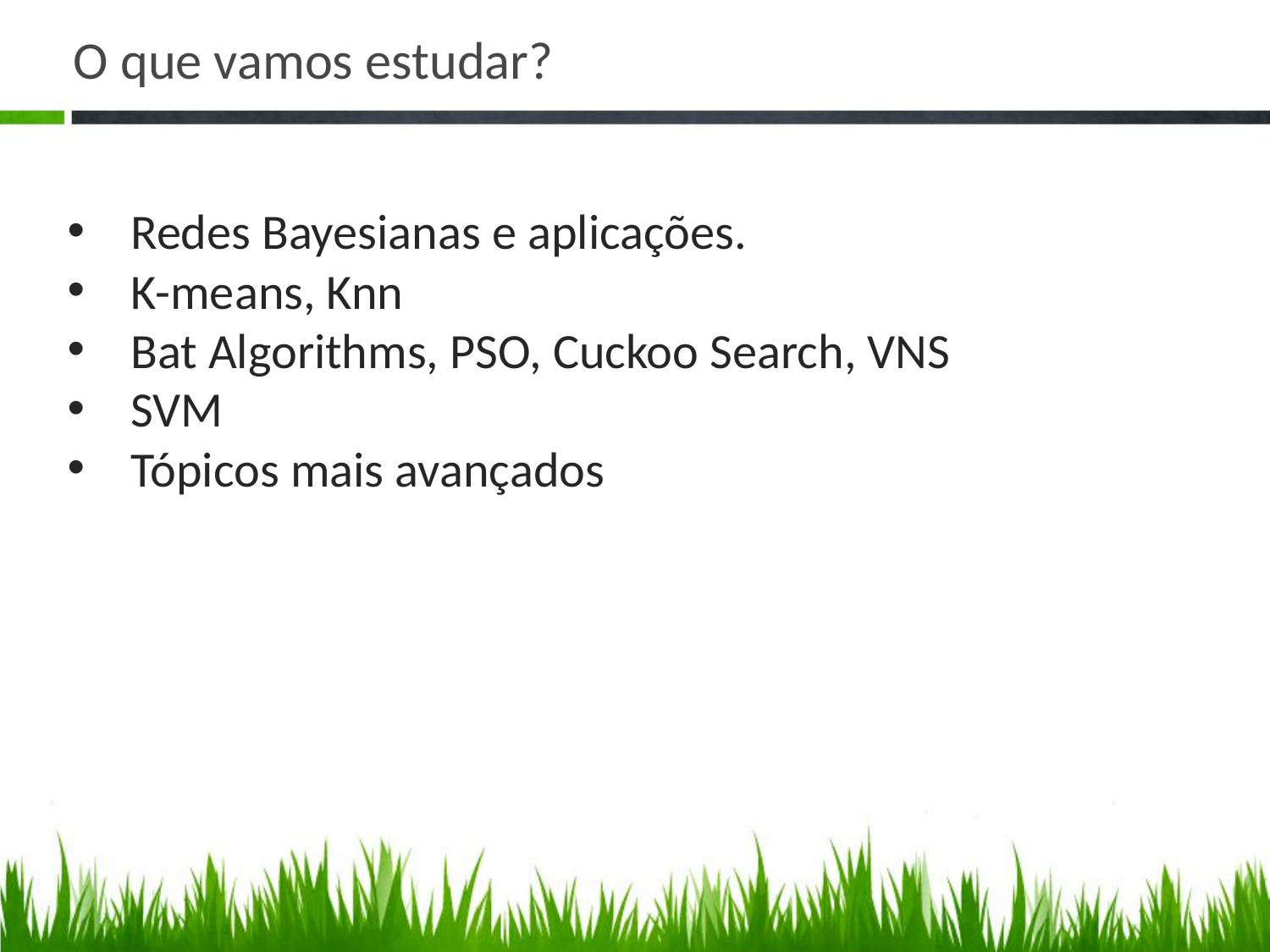

# O que vamos estudar?
Redes Bayesianas e aplicações.
K-means, Knn
Bat Algorithms, PSO, Cuckoo Search, VNS
SVM
Tópicos mais avançados